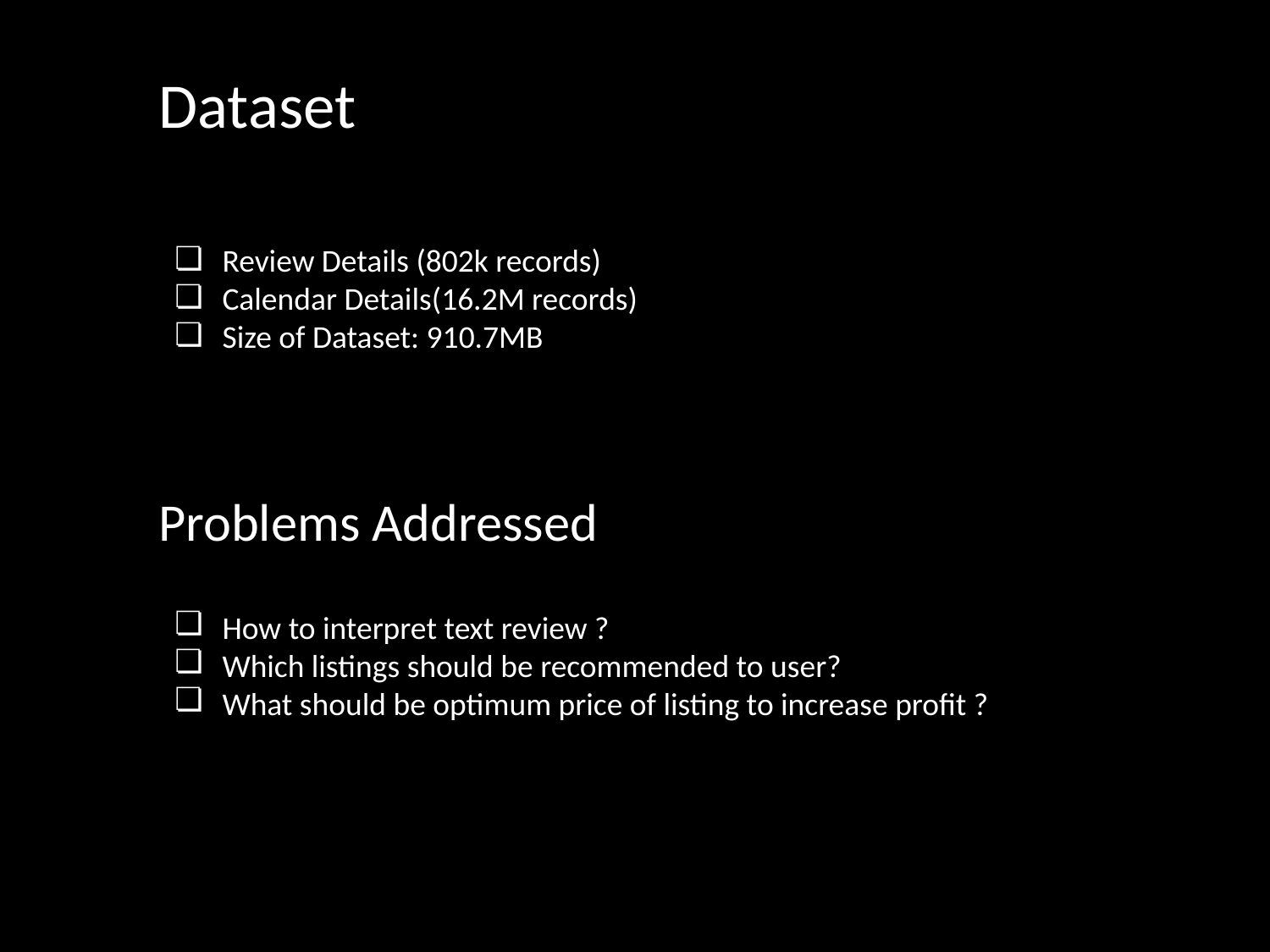

Dataset

Review Details (802k records)
Calendar Details(16.2M records)
Size of Dataset: 910.7MB

Problems Addressed
How to interpret text review ?
Which listings should be recommended to user?
What should be optimum price of listing to increase profit ?